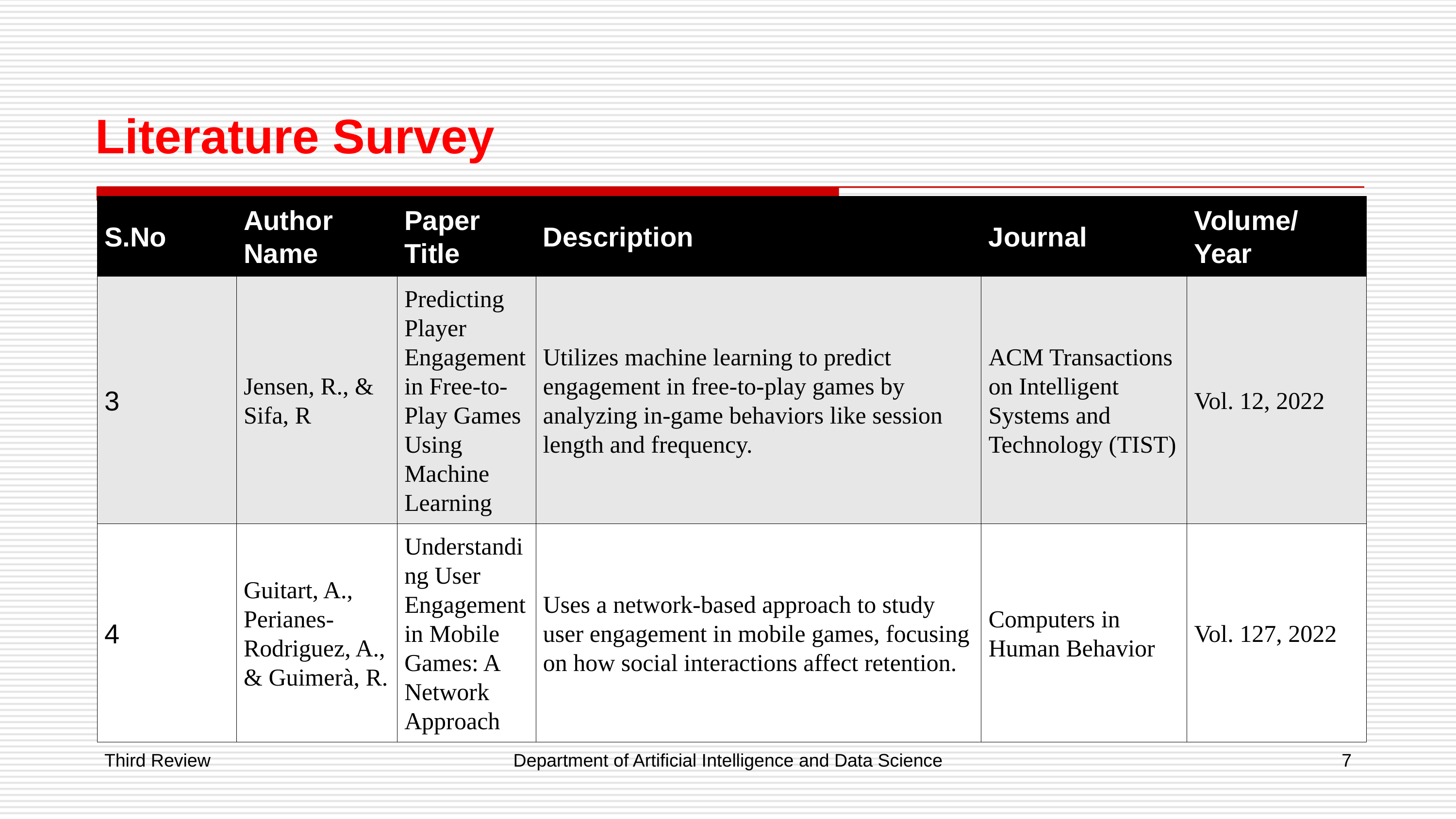

Literature Survey

| S.No | Author Name | Paper Title | Description | Journal | Volume/ Year |
| --- | --- | --- | --- | --- | --- |
| 3 | Jensen, R., & Sifa, R | Predicting Player Engagement in Free-to-Play Games Using Machine Learning | Utilizes machine learning to predict engagement in free-to-play games by analyzing in-game behaviors like session length and frequency. | ACM Transactions on Intelligent Systems and Technology (TIST) | Vol. 12, 2022 |
| 4 | Guitart, A., Perianes-Rodriguez, A., & Guimerà, R. | Understanding User Engagement in Mobile Games: A Network Approach | Uses a network-based approach to study user engagement in mobile games, focusing on how social interactions affect retention. | Computers in Human Behavior | Vol. 127, 2022 |

Third Review
Department of Artificial Intelligence and Data Science
7